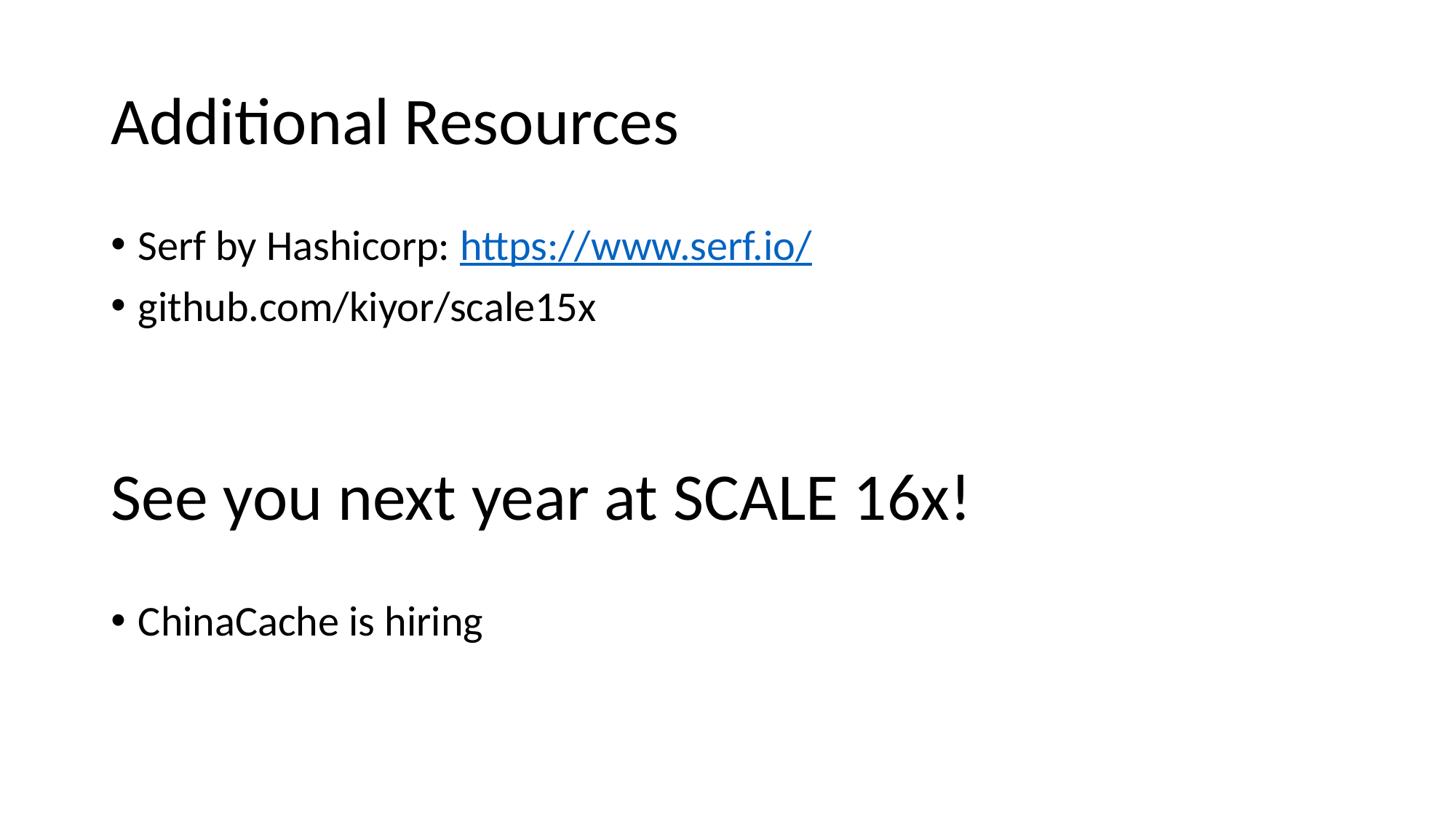

# Additional Resources
Serf by Hashicorp: https://www.serf.io/
github.com/kiyor/scale15x

See you next year at SCALE 16x!
ChinaCache is hiring